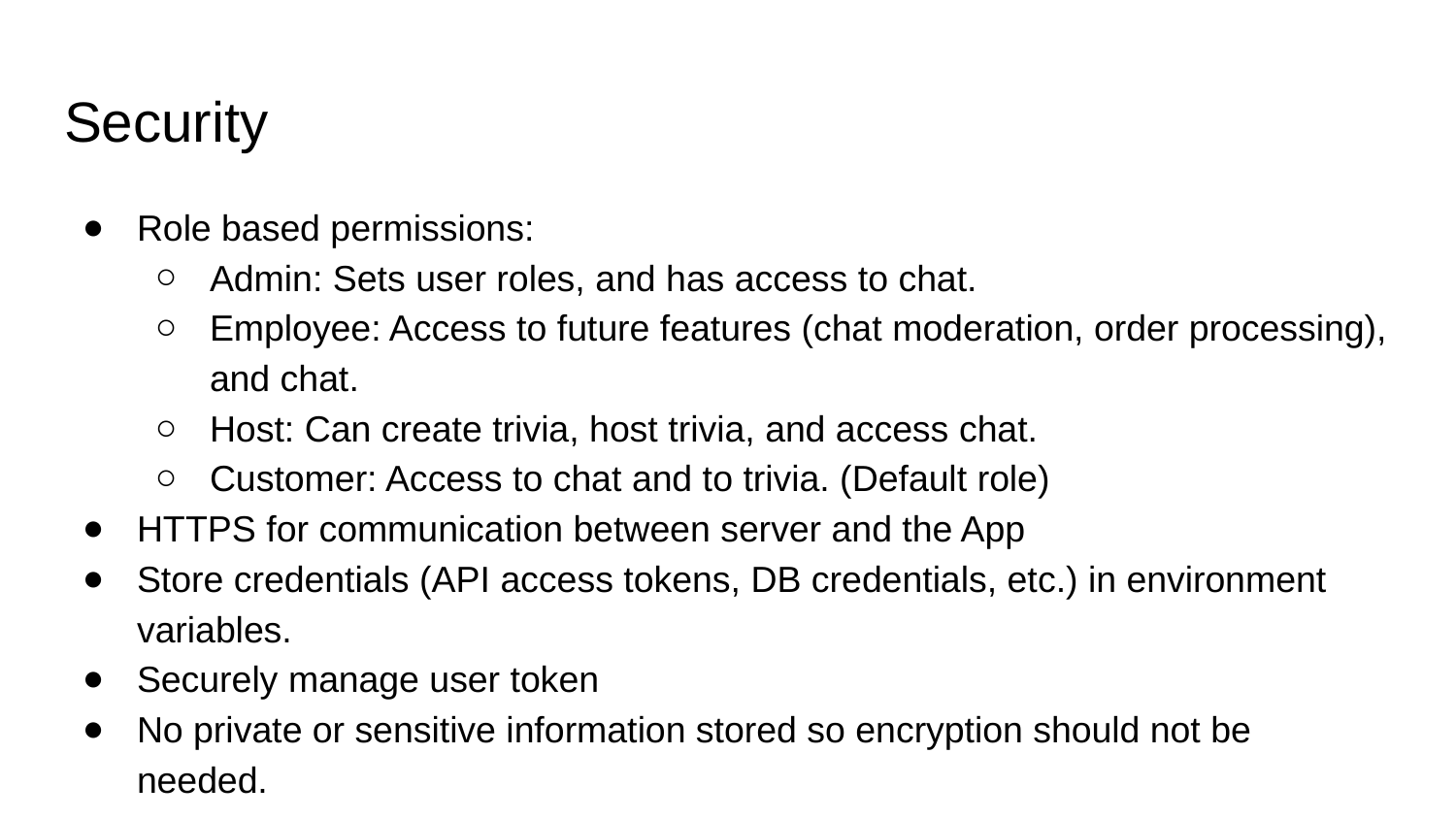

# Security
Role based permissions:
Admin: Sets user roles, and has access to chat.
Employee: Access to future features (chat moderation, order processing), and chat.
Host: Can create trivia, host trivia, and access chat.
Customer: Access to chat and to trivia. (Default role)
HTTPS for communication between server and the App
Store credentials (API access tokens, DB credentials, etc.) in environment variables.
Securely manage user token
No private or sensitive information stored so encryption should not be needed.